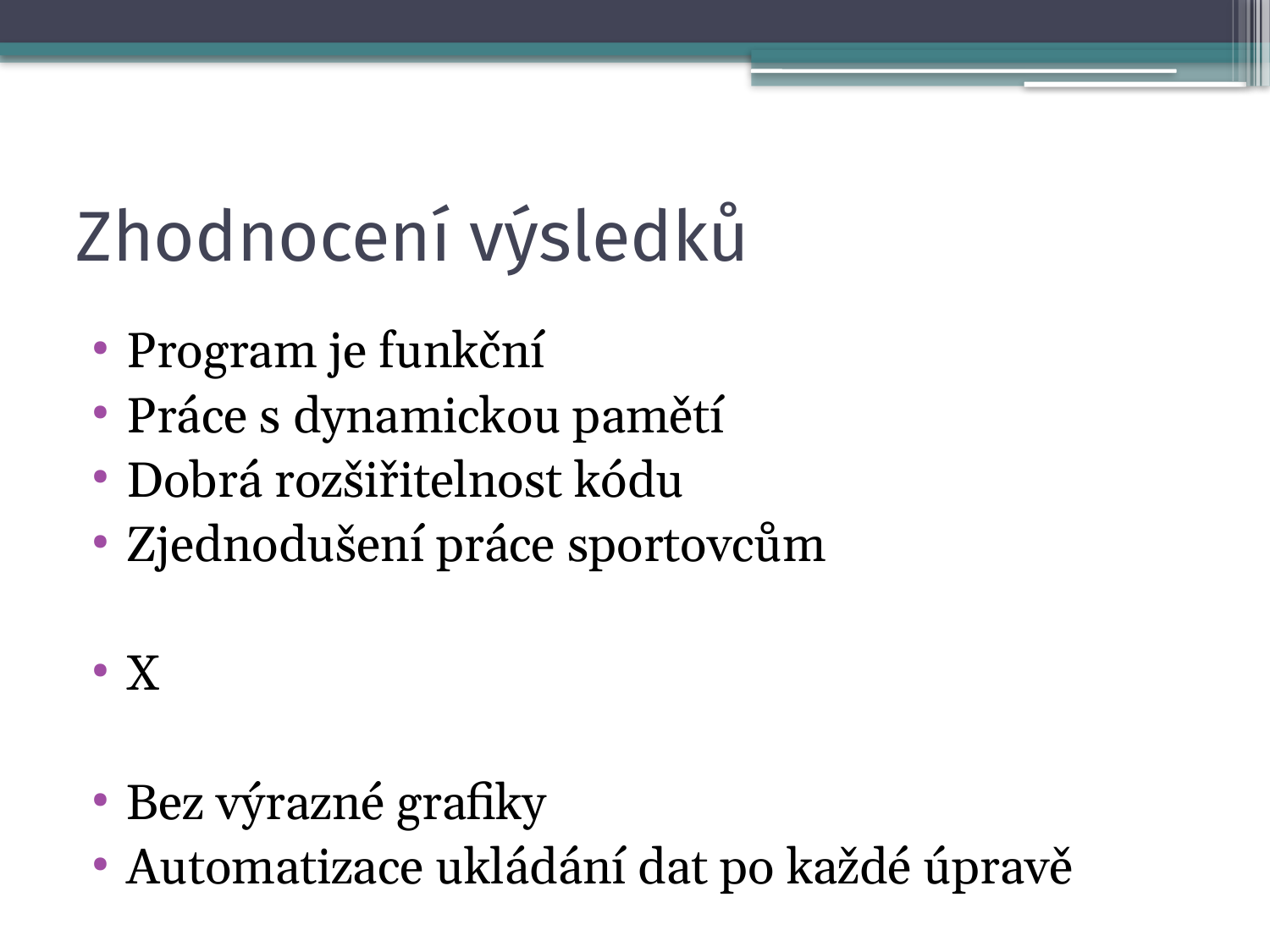

# Zhodnocení výsledků
Program je funkční
Práce s dynamickou pamětí
Dobrá rozšiřitelnost kódu
Zjednodušení práce sportovcům

X

Bez výrazné grafiky
Automatizace ukládání dat po každé úpravě